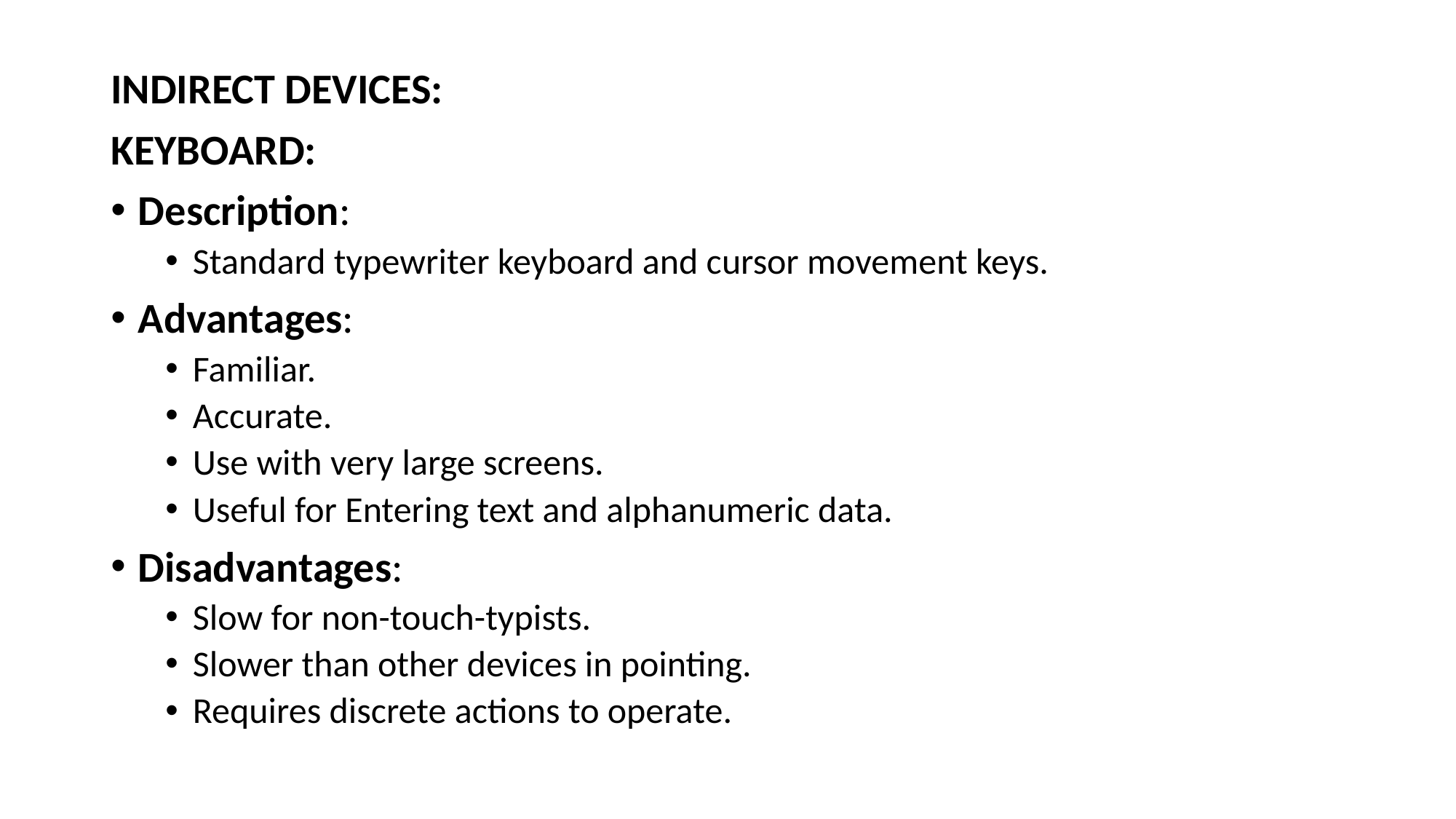

INDIRECT DEVICES:
KEYBOARD:
Description:
Standard typewriter keyboard and cursor movement keys.
Advantages:
Familiar.
Accurate.
Use with very large screens.
Useful for Entering text and alphanumeric data.
Disadvantages:
Slow for non-touch-typists.
Slower than other devices in pointing.
Requires discrete actions to operate.